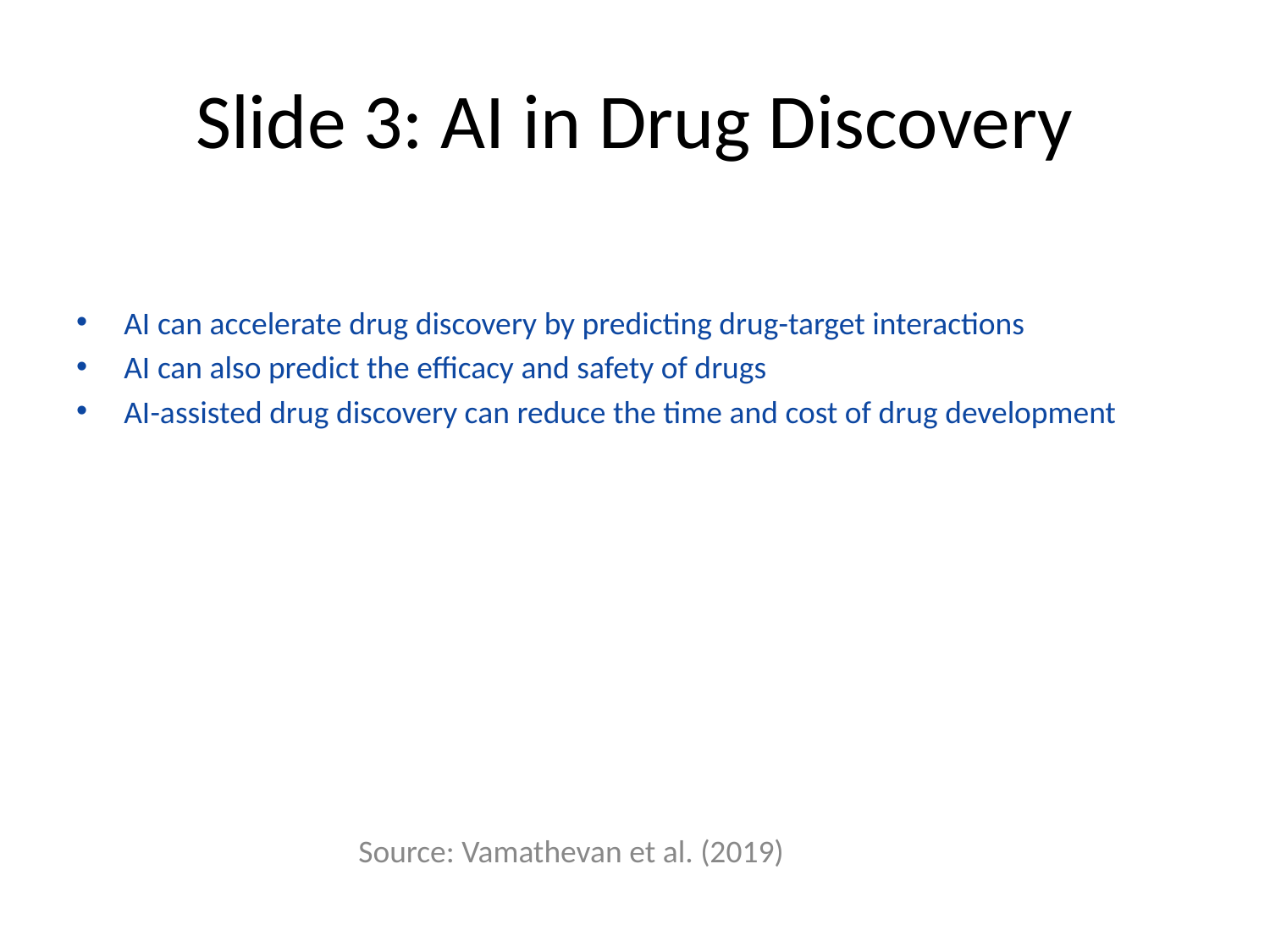

# Slide 3: AI in Drug Discovery

AI can accelerate drug discovery by predicting drug-target interactions
AI can also predict the efficacy and safety of drugs
AI-assisted drug discovery can reduce the time and cost of drug development
Source: Vamathevan et al. (2019)